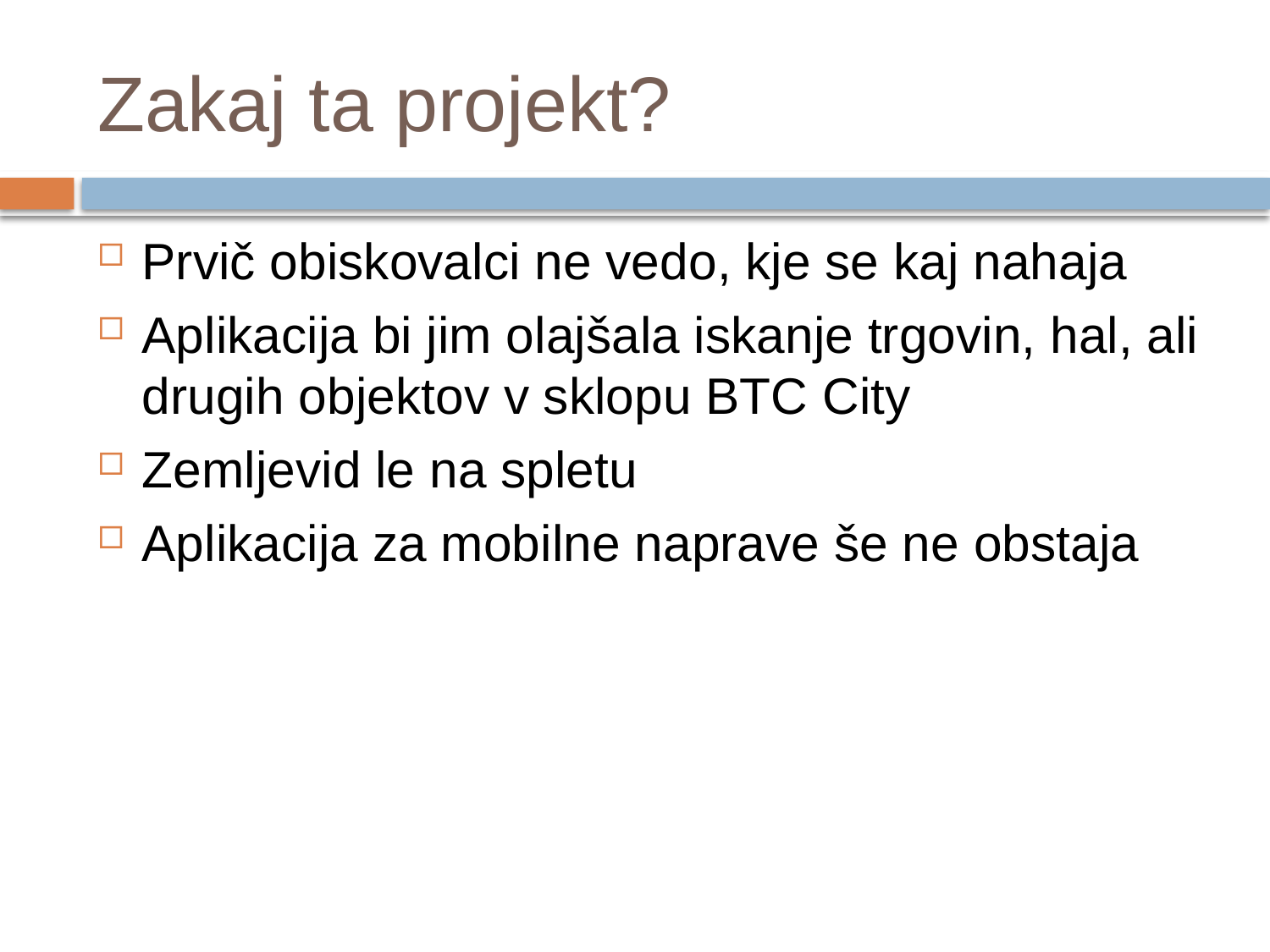

# Zakaj ta projekt?
Prvič obiskovalci ne vedo, kje se kaj nahaja
Aplikacija bi jim olajšala iskanje trgovin, hal, ali drugih objektov v sklopu BTC City
Zemljevid le na spletu
Aplikacija za mobilne naprave še ne obstaja